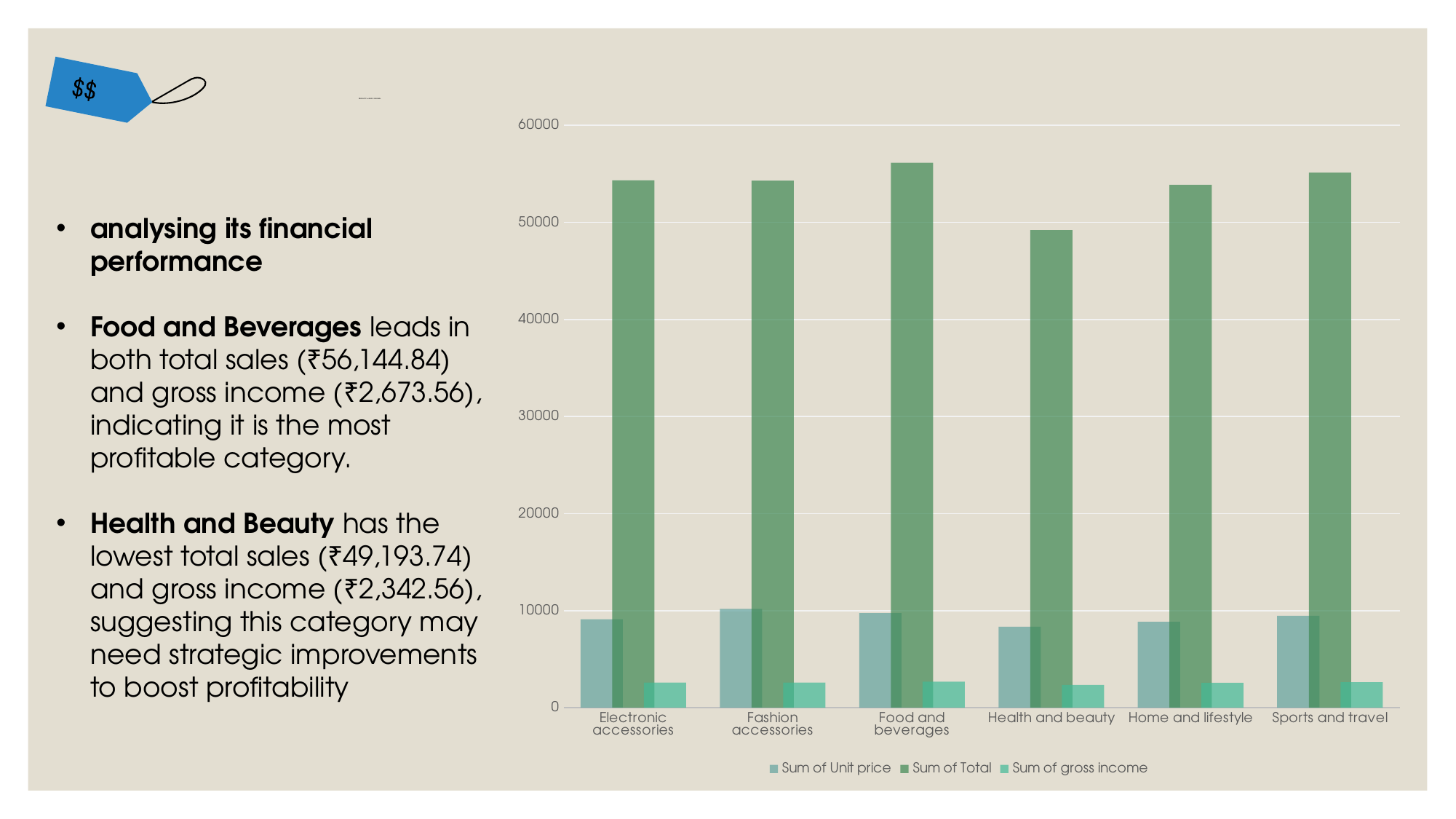

# PRODUCTS Vs GROSS INCOME 6

### Chart

| Category | Sum of Unit price | Sum of Total | Sum of gross income |
|---|---|---|---|
| Electronic accessories | 9103.77000000001 | 54337.5315 | 2587.5015 |
| Fashion accessories | 10173.35 | 54305.895 | 2585.995 |
| Food and beverages | 9745.54000000001 | 56144.844 | 2673.564 |
| Health and beauty | 8337.88 | 49193.739 | 2342.559 |
| Home and lifestyle | 8850.71 | 53861.913 | 2564.853 |
| Sports and travel | 9460.88 | 55122.8265 | 2624.8965 |
analysing its financial performance

Food and Beverages leads in both total sales (₹56,144.84) and gross income (₹2,673.56), indicating it is the most profitable category.
Health and Beauty has the lowest total sales (₹49,193.74) and gross income (₹2,342.56), suggesting this category may need strategic improvements to boost profitability